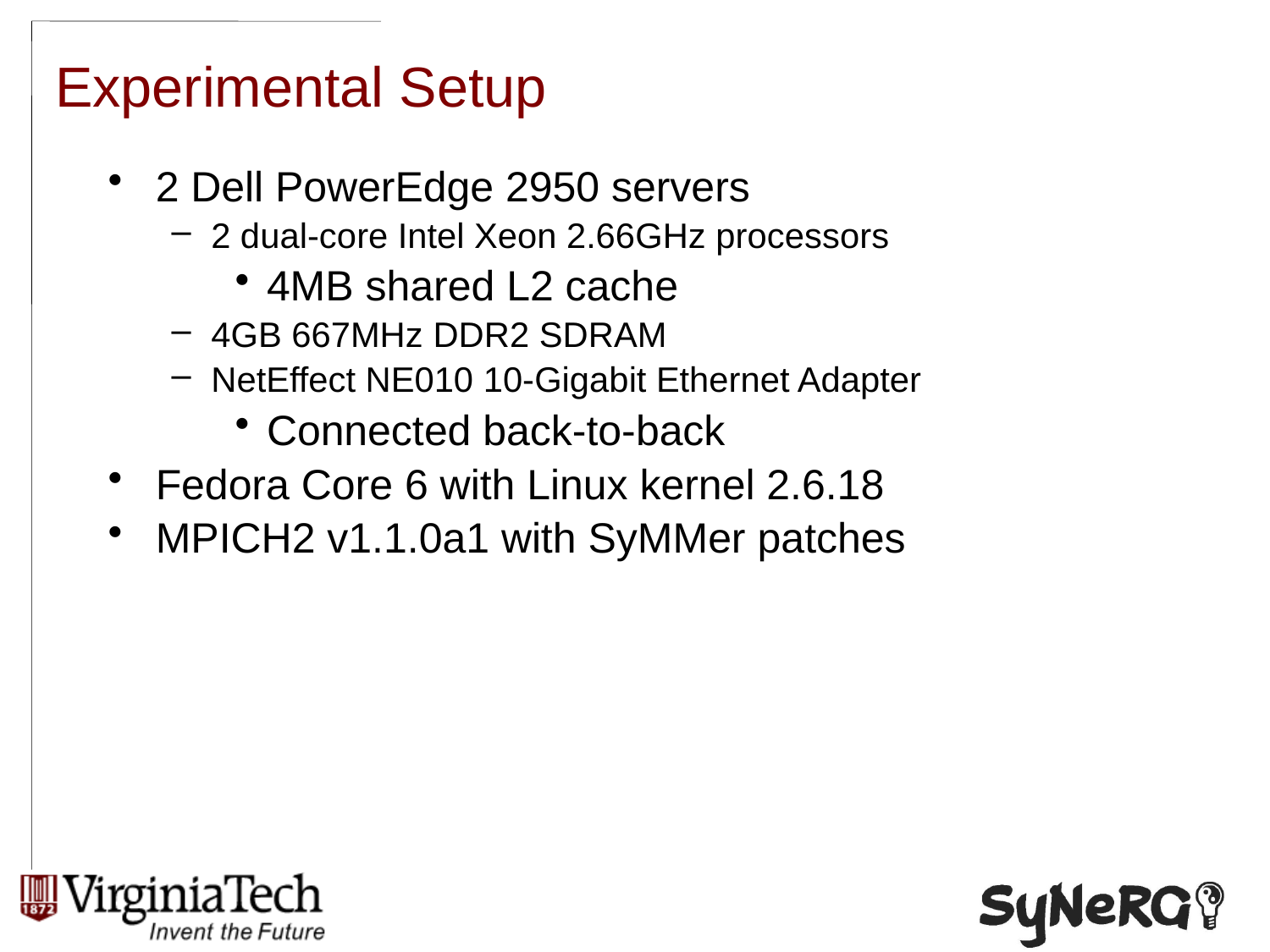

# Experimental Setup
2 Dell PowerEdge 2950 servers
2 dual-core Intel Xeon 2.66GHz processors
4MB shared L2 cache
4GB 667MHz DDR2 SDRAM
NetEffect NE010 10-Gigabit Ethernet Adapter
Connected back-to-back
Fedora Core 6 with Linux kernel 2.6.18
MPICH2 v1.1.0a1 with SyMMer patches